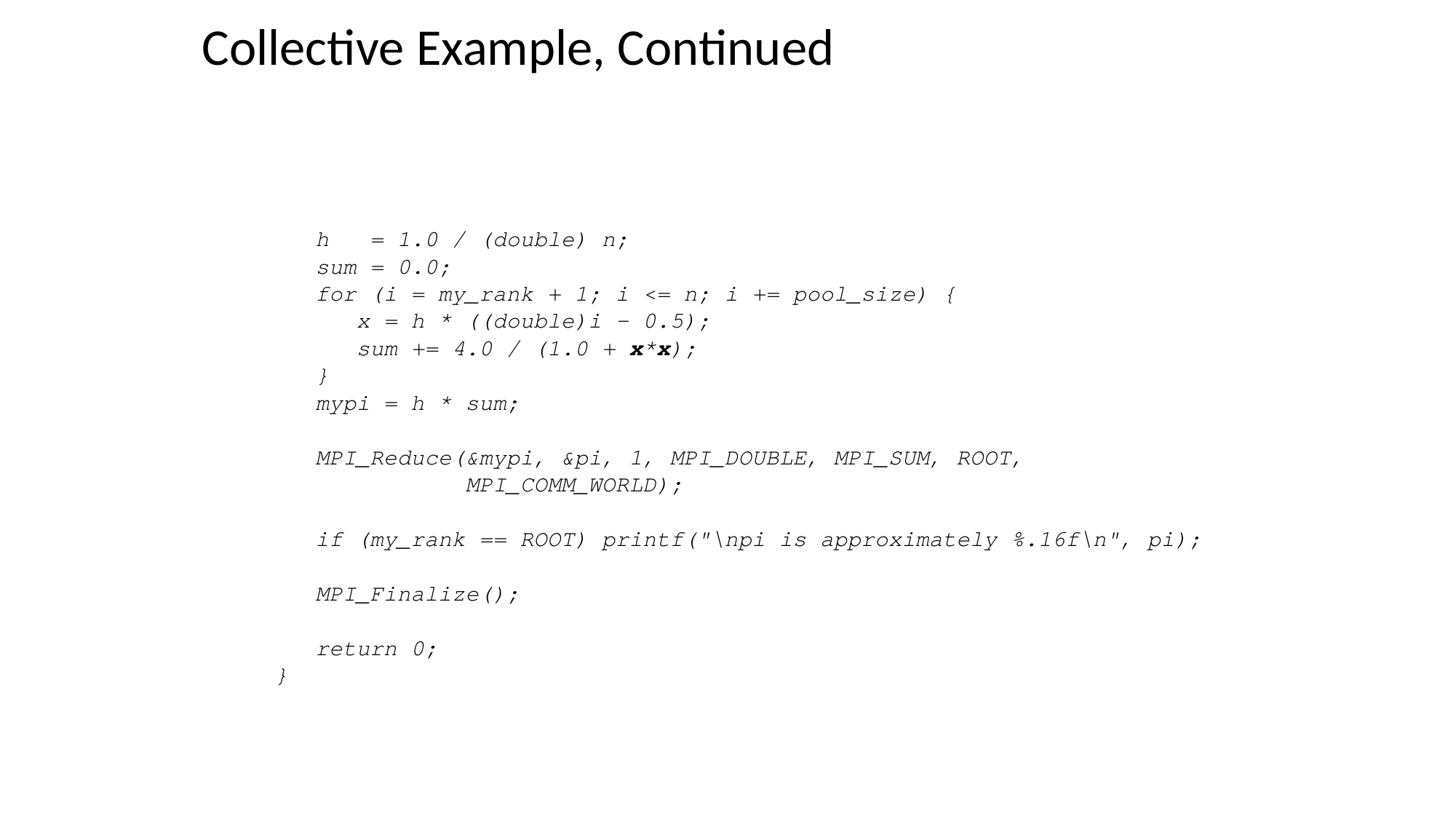

# Collective Example, Continued

   h   = 1.0 / (double) n;
   sum = 0.0;
   for (i = my_rank + 1; i <= n; i += pool_size) {
      x = h * ((double)i - 0.5);
      sum += 4.0 / (1.0 + x*x);
   }
   mypi = h * sum;

   MPI_Reduce(&mypi, &pi, 1, MPI_DOUBLE, MPI_SUM, ROOT,
              MPI_COMM_WORLD);

   if (my_rank == ROOT) printf("\npi is approximately %.16f\n", pi);

   MPI_Finalize();

   return 0;
}